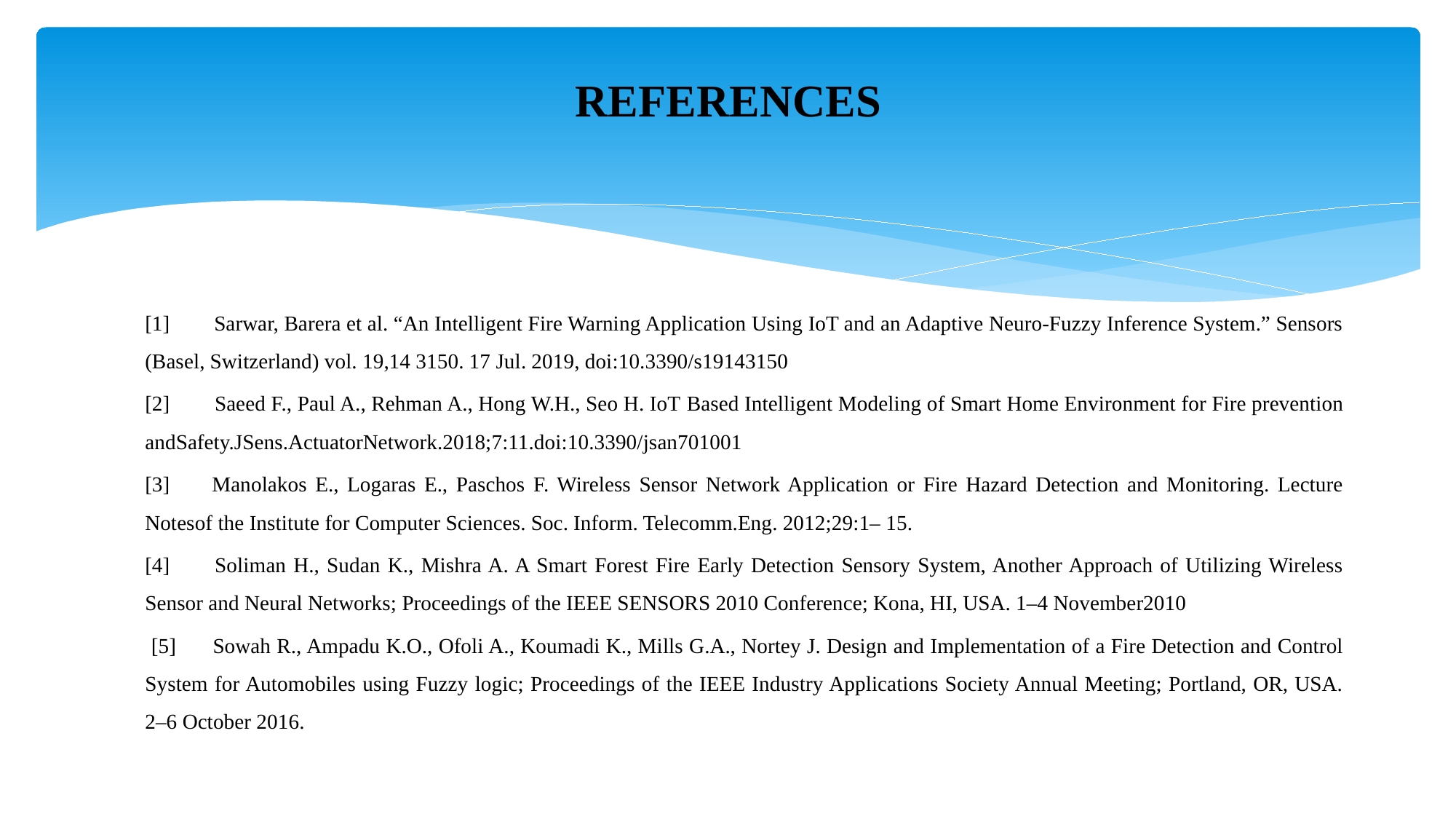

# REFERENCES
[1]        Sarwar, Barera et al. “An Intelligent Fire Warning Application Using IoT and an Adaptive Neuro-Fuzzy Inference System.” Sensors (Basel, Switzerland) vol. 19,14 3150. 17 Jul. 2019, doi:10.3390/s19143150
[2]        Saeed F., Paul A., Rehman A., Hong W.H., Seo H. IoT Based Intelligent Modeling of Smart Home Environment for Fire prevention andSafety.JSens.ActuatorNetwork.2018;7:11.doi:10.3390/jsan701001
[3]     Manolakos E., Logaras E., Paschos F. Wireless Sensor Network Application or Fire Hazard Detection and Monitoring. Lecture Notesof the Institute for Computer Sciences. Soc. Inform. Telecomm.Eng. 2012;29:1– 15.
[4]      Soliman H., Sudan K., Mishra A. A Smart Forest Fire Early Detection Sensory System, Another Approach of Utilizing Wireless Sensor and Neural Networks; Proceedings of the IEEE SENSORS 2010 Conference; Kona, HI, USA. 1–4 November2010
 [5]      Sowah R., Ampadu K.O., Ofoli A., Koumadi K., Mills G.A., Nortey J. Design and Implementation of a Fire Detection and Control System for Automobiles using Fuzzy logic; Proceedings of the IEEE Industry Applications Society Annual Meeting; Portland, OR, USA. 2–6 October 2016.